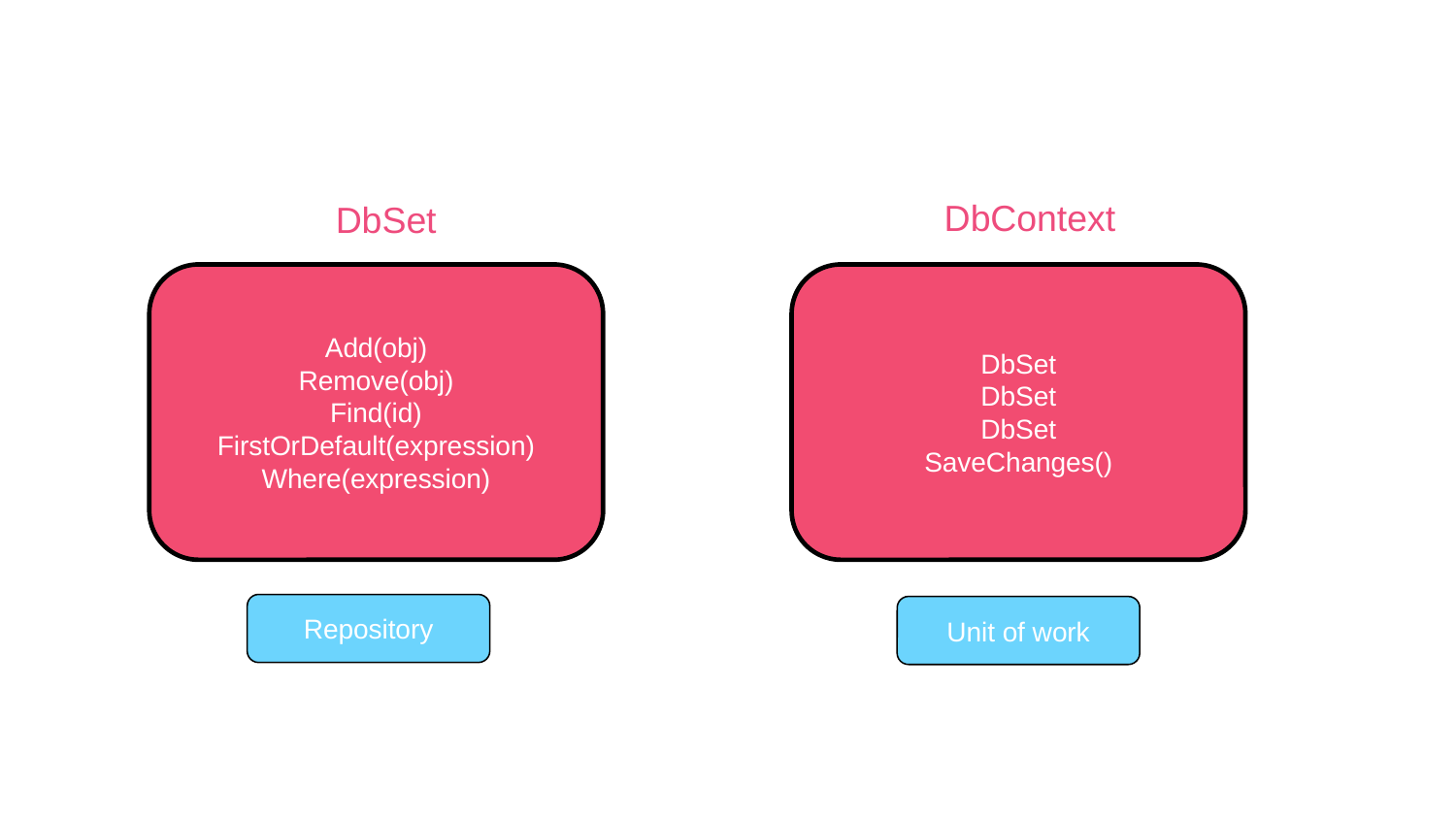

DbContext
DbSet
Add(obj)
Remove(obj)
Find(id)
FirstOrDefault(expression)
Where(expression)
DbSet
DbSet
DbSet
SaveChanges()
Repository
Unit of work